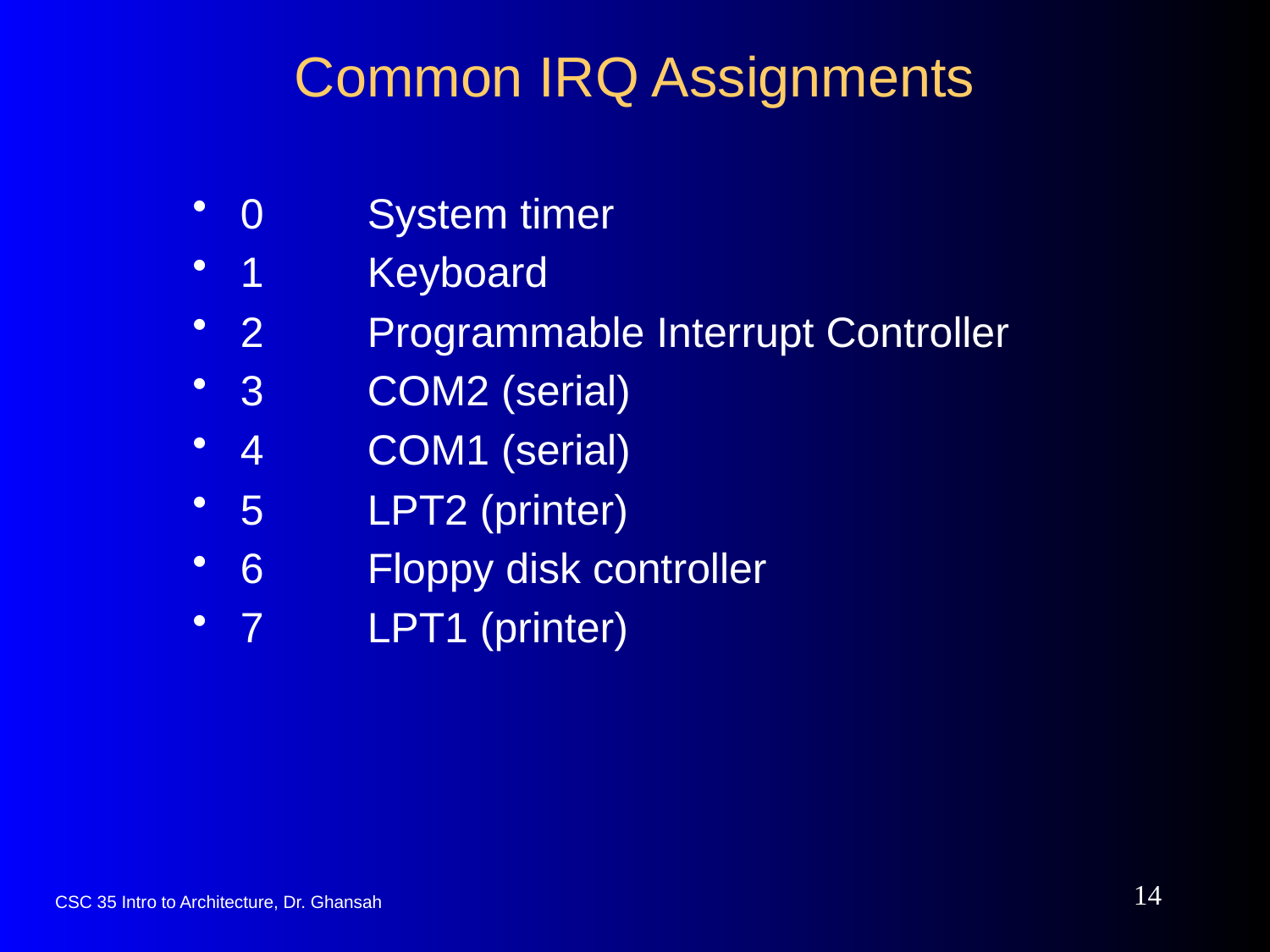

# Common IRQ Assignments
0	System timer
1	Keyboard
2	Programmable Interrupt Controller
3	COM2 (serial)
4	COM1 (serial)
5	LPT2 (printer)
6	Floppy disk controller
7	LPT1 (printer)
14
CSC 35 Intro to Architecture, Dr. Ghansah